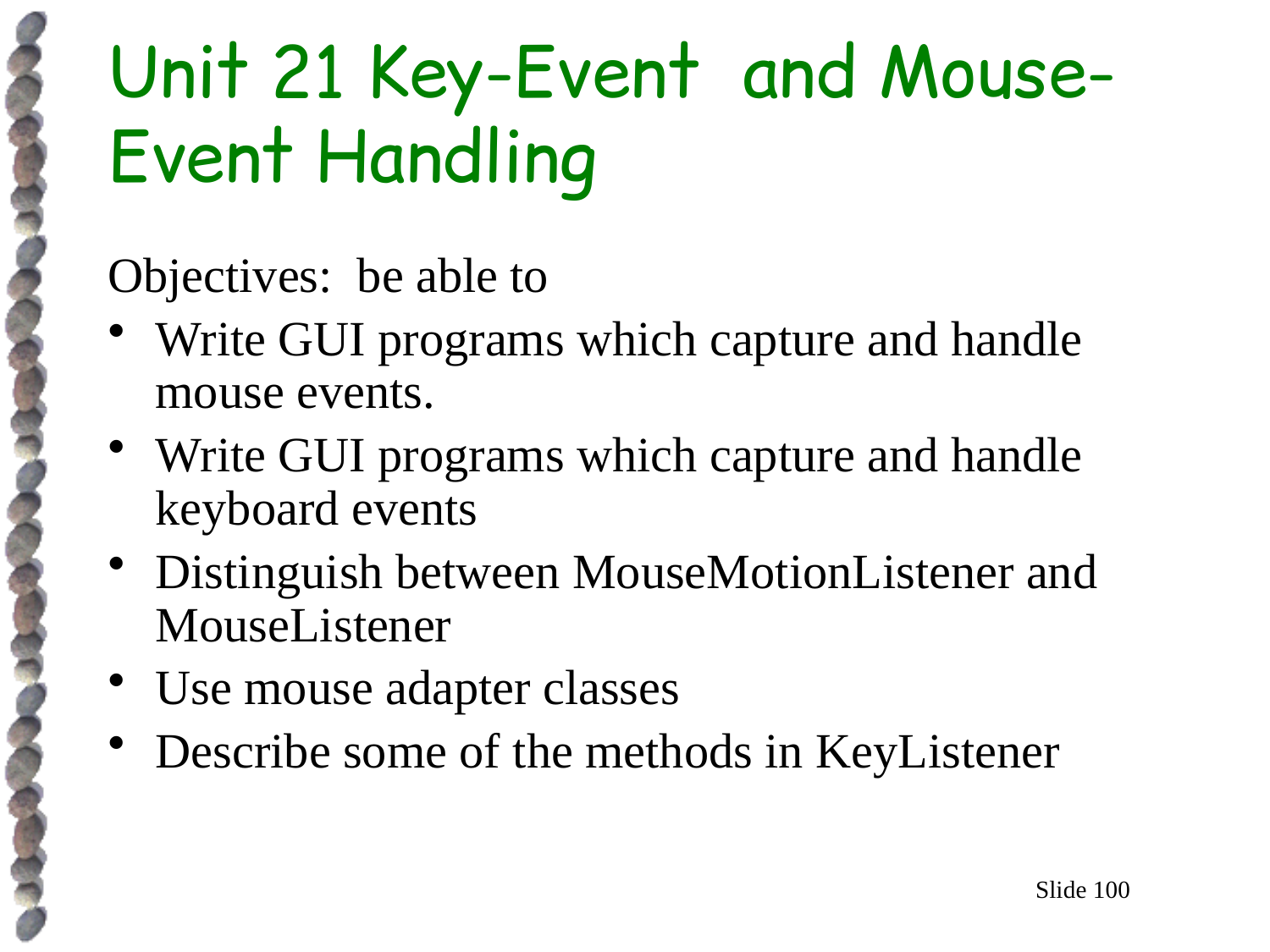

# Unit 21 Key-Event  and Mouse-Event Handling
Objectives:  be able to
Write GUI programs which capture and handle mouse events.
Write GUI programs which capture and handle keyboard events
Distinguish between MouseMotionListener and MouseListener
Use mouse adapter classes
Describe some of the methods in KeyListener
Slide 100